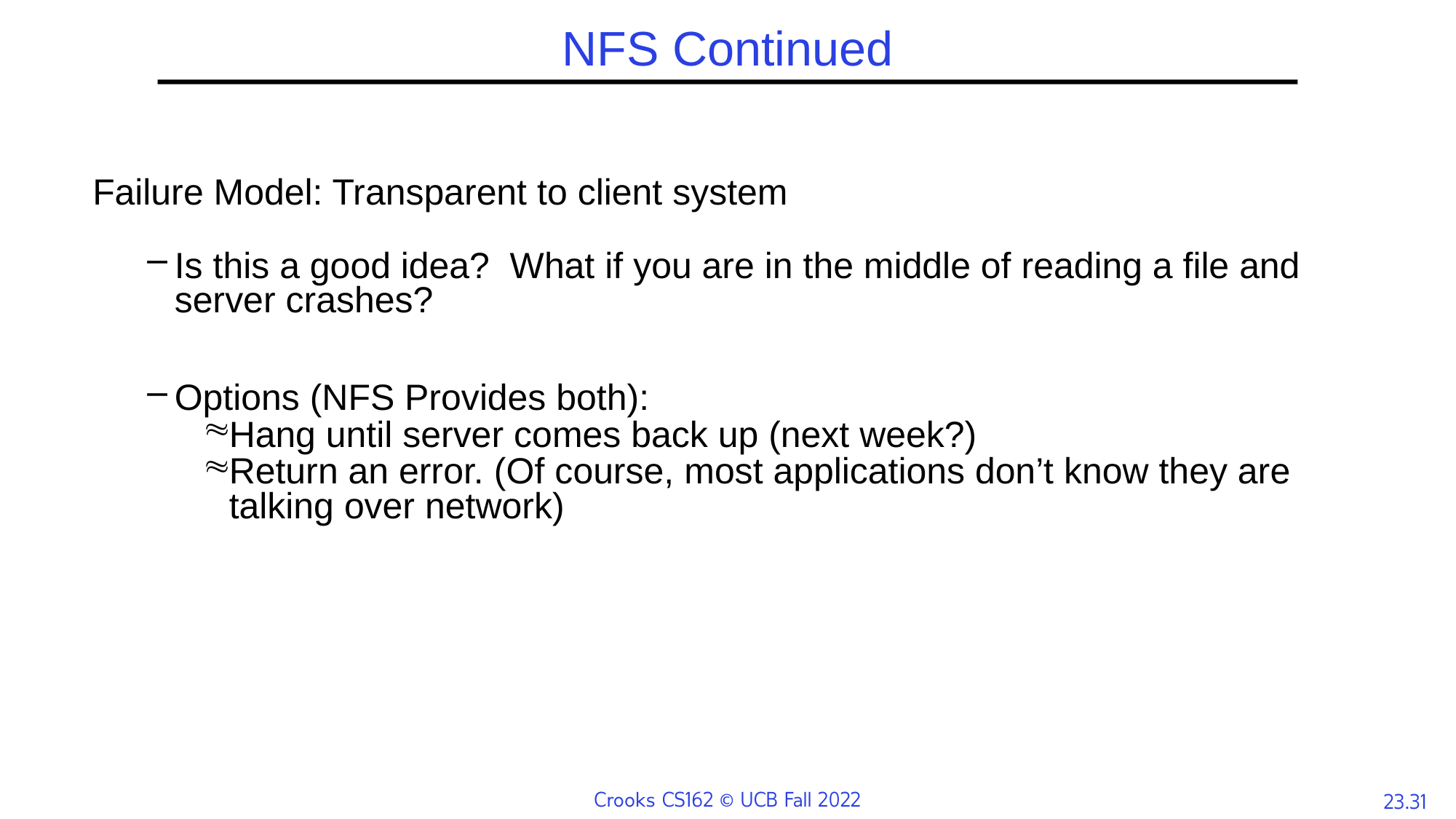

# NFS Continued

Failure Model: Transparent to client system

Is this a good idea?  What if you are in the middle of reading a file and server crashes?

Options (NFS Provides both):
Hang until server comes back up (next week?)
Return an error. (Of course, most applications don’t know they are talking over network)